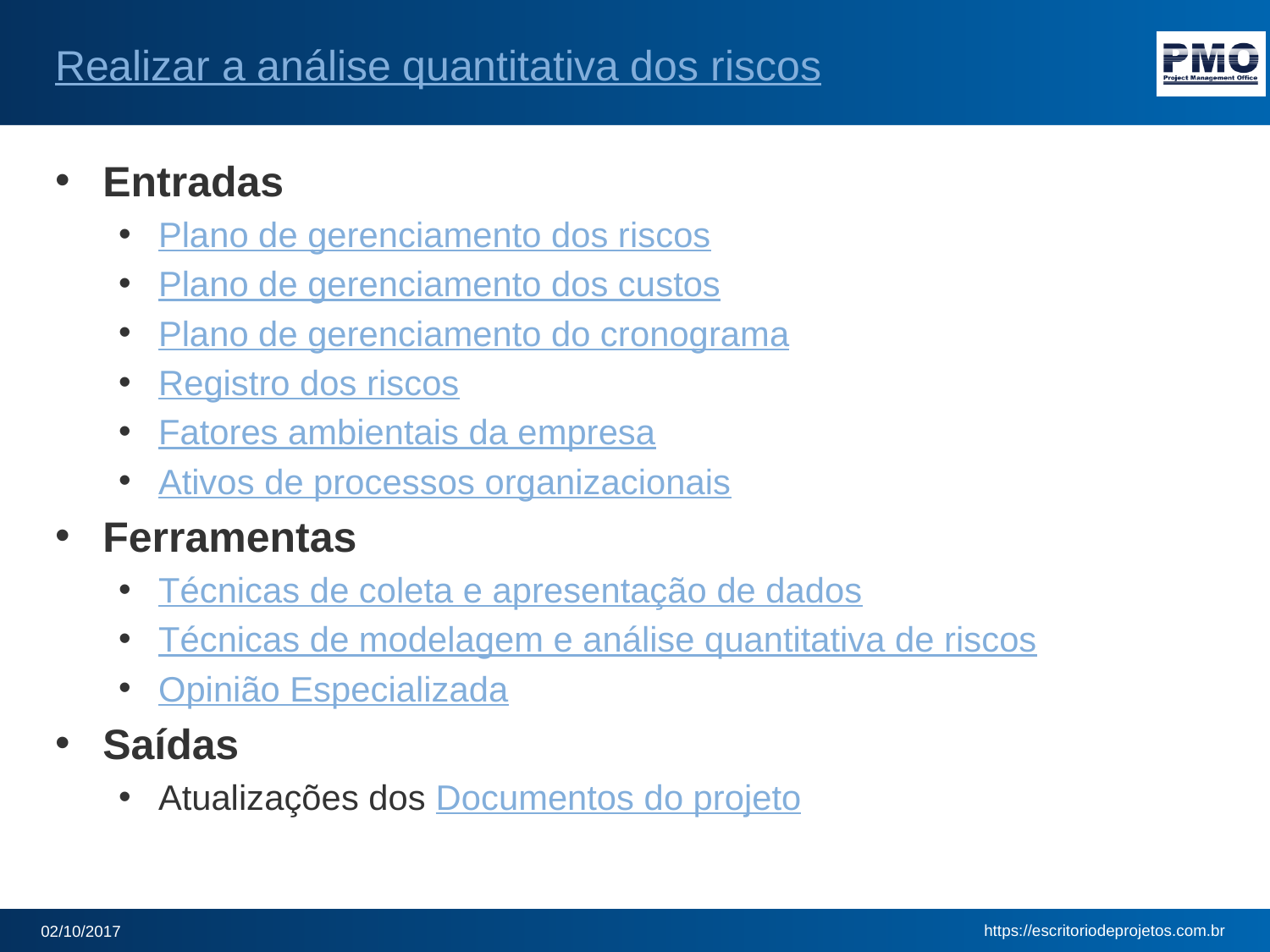

# Realizar a análise quantitativa dos riscos
Entradas
Plano de gerenciamento dos riscos
Plano de gerenciamento dos custos
Plano de gerenciamento do cronograma
Registro dos riscos
Fatores ambientais da empresa
Ativos de processos organizacionais
Ferramentas
Técnicas de coleta e apresentação de dados
Técnicas de modelagem e análise quantitativa de riscos
Opinião Especializada
Saídas
Atualizações dos Documentos do projeto